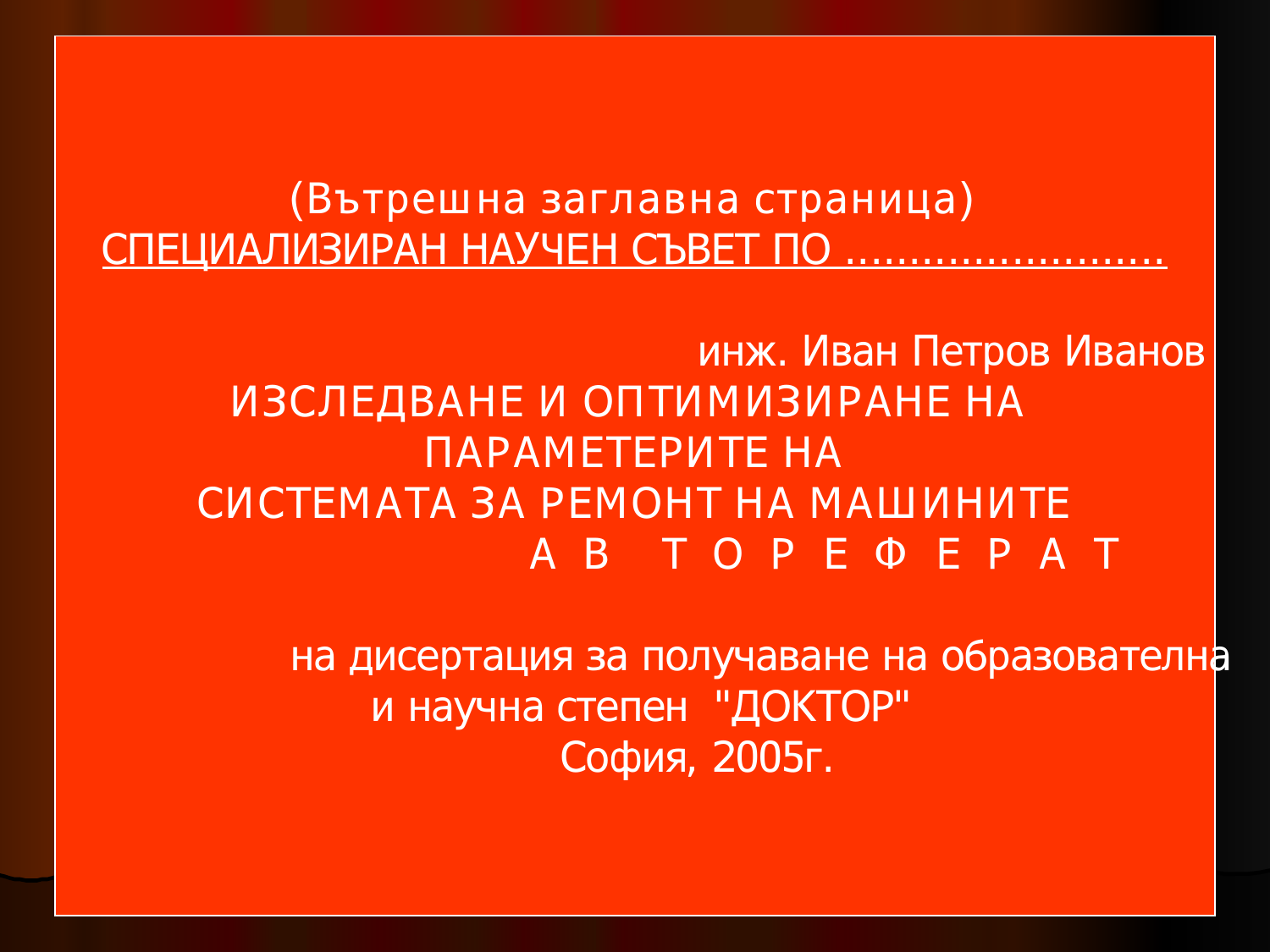

(Вътрешна заглавна страница)
СПЕЦИАЛИЗИРАН НАУЧЕН СЪВЕТ ПО .........................

					инж. Иван Петров Иванов
ИЗСЛЕДВАНЕ И ОПТИМИЗИРАНЕ НА
ПАРАМЕТЕРИТЕ НА
СИСТЕМАТА ЗА РЕМОНТ НА МАШИНИТЕ
			А  В    Т  О  Р  Е  Ф  Е  Р  А  Т

		на дисертация за получаване на образователна
 и научна степен  "ДОКТОР"
	София, 2005г.